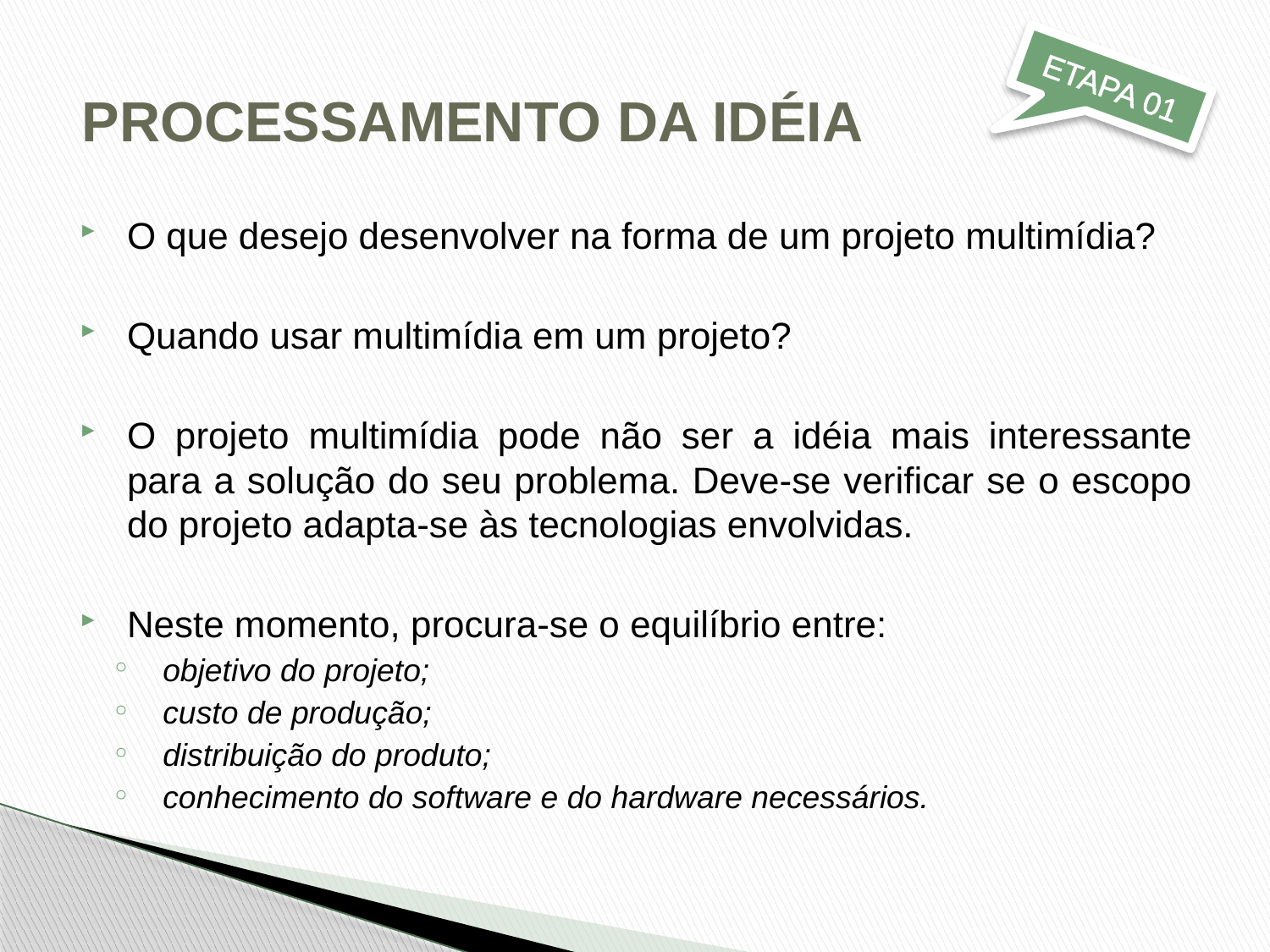

PROCESSAMENTO DA IDÉIA
ETAPA 01
O que desejo desenvolver na forma de um projeto multimídia?

Quando usar multimídia em um projeto?

O projeto multimídia pode não ser a idéia mais interessante para a solução do seu problema. Deve-se verificar se o escopo do projeto adapta-se às tecnologias envolvidas.

Neste momento, procura-se o equilíbrio entre:
objetivo do projeto;
custo de produção;
distribuição do produto;
conhecimento do software e do hardware necessários.